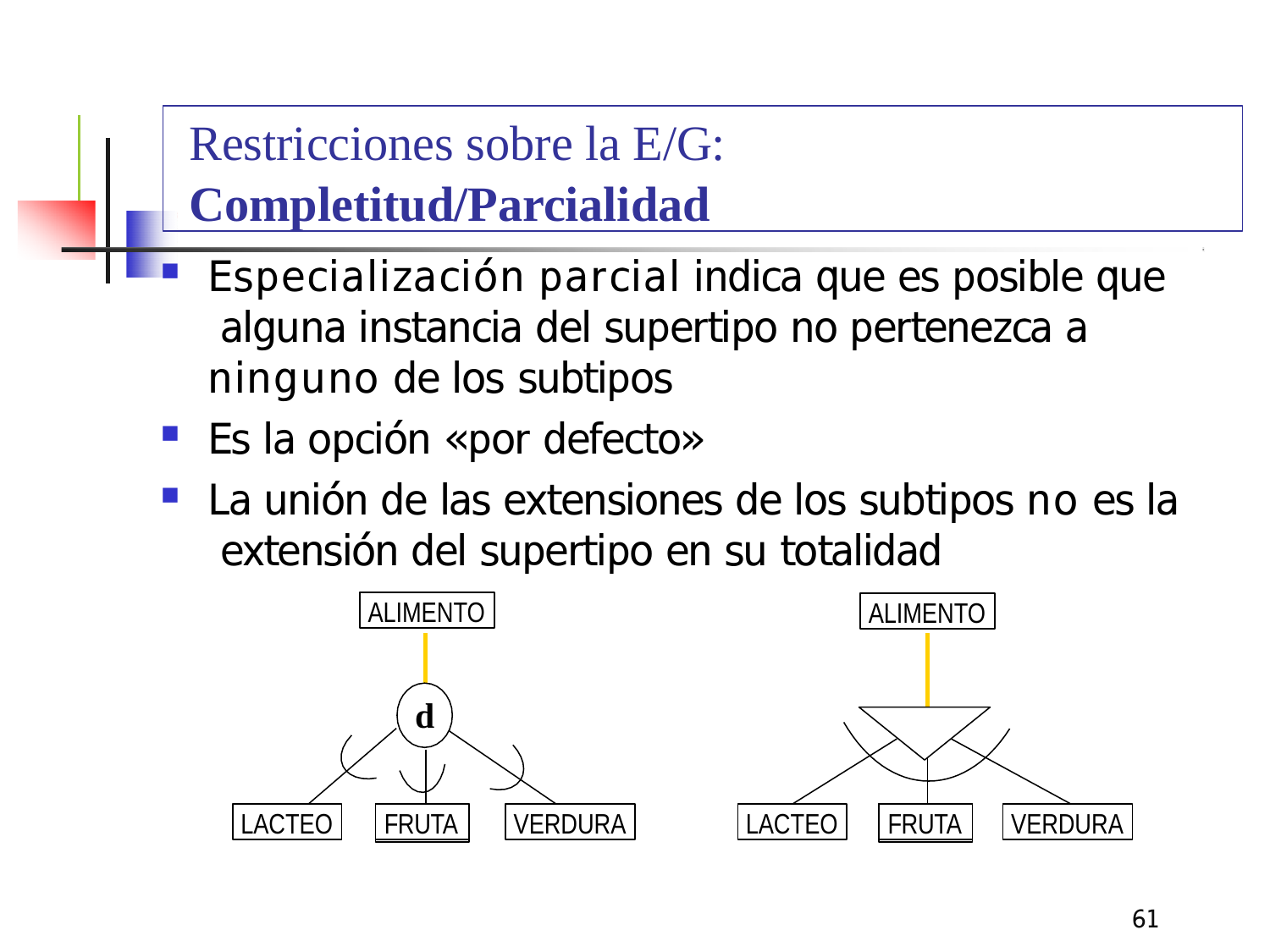

Restricciones sobre la E/G:
Completitud/Parcialidad

Especialización parcial indica que es posible que  alguna instancia del supertipo no pertenezca a  ninguno de los subtipos
Es la opción «por defecto»
La unión de las extensiones de los subtipos no es la  extensión del supertipo en su totalidad
ALIMENTO
ALIMENTO

d

LACTEO

FRUTA

VERDURA

LACTEO

FRUTA

VERDURA
61